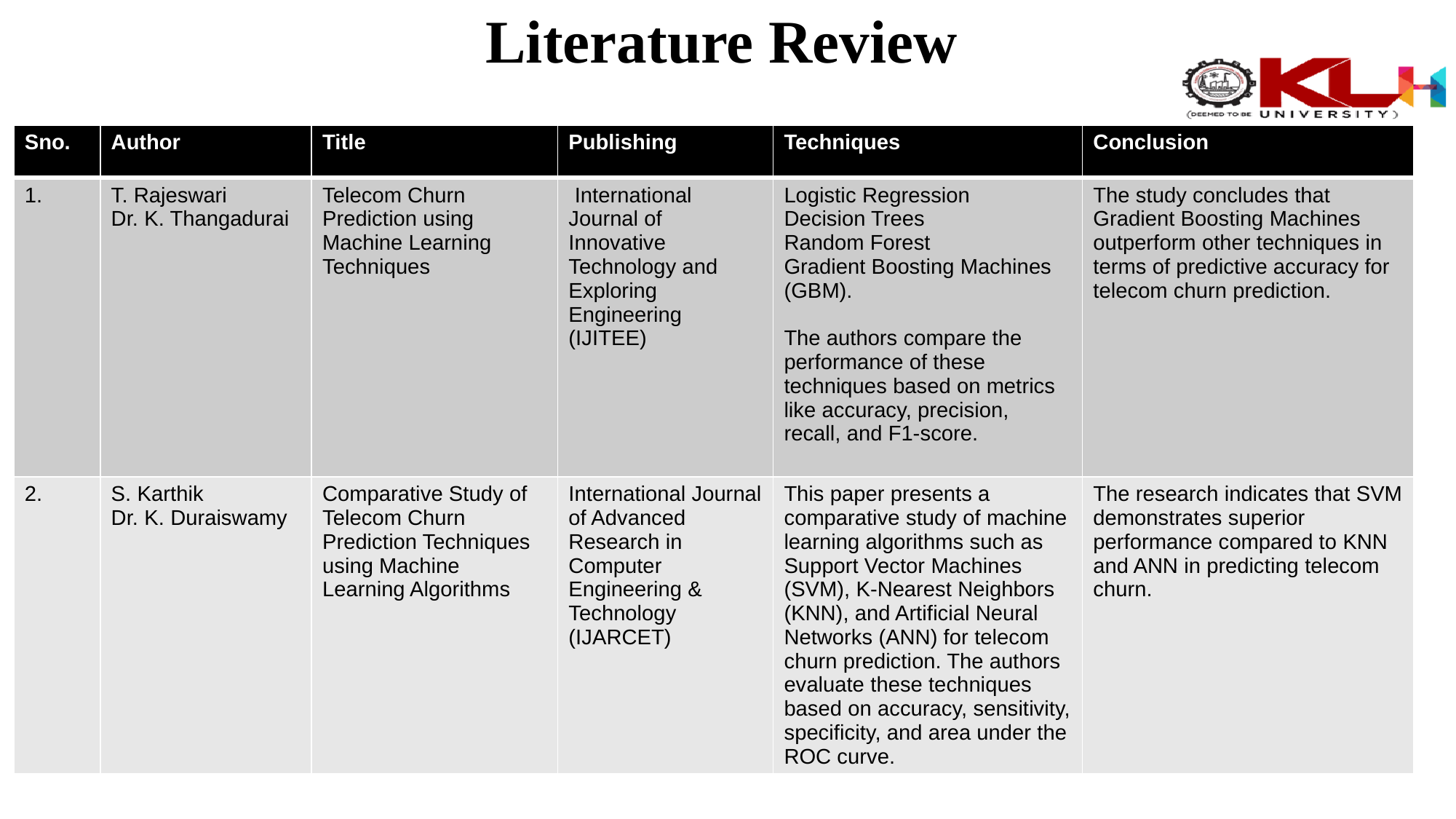

# Literature Review
| Sno. | Author | Title | Publishing | Techniques | Conclusion |
| --- | --- | --- | --- | --- | --- |
| 1. | T. Rajeswari Dr. K. Thangadurai | Telecom Churn Prediction using Machine Learning Techniques | International Journal of Innovative Technology and Exploring Engineering (IJITEE) | Logistic Regression Decision Trees Random Forest Gradient Boosting Machines (GBM). The authors compare the performance of these techniques based on metrics like accuracy, precision, recall, and F1-score. | The study concludes that Gradient Boosting Machines outperform other techniques in terms of predictive accuracy for telecom churn prediction. |
| 2. | S. Karthik Dr. K. Duraiswamy | Comparative Study of Telecom Churn Prediction Techniques using Machine Learning Algorithms | International Journal of Advanced Research in Computer Engineering & Technology (IJARCET) | This paper presents a comparative study of machine learning algorithms such as Support Vector Machines (SVM), K-Nearest Neighbors (KNN), and Artificial Neural Networks (ANN) for telecom churn prediction. The authors evaluate these techniques based on accuracy, sensitivity, specificity, and area under the ROC curve. | The research indicates that SVM demonstrates superior performance compared to KNN and ANN in predicting telecom churn. |